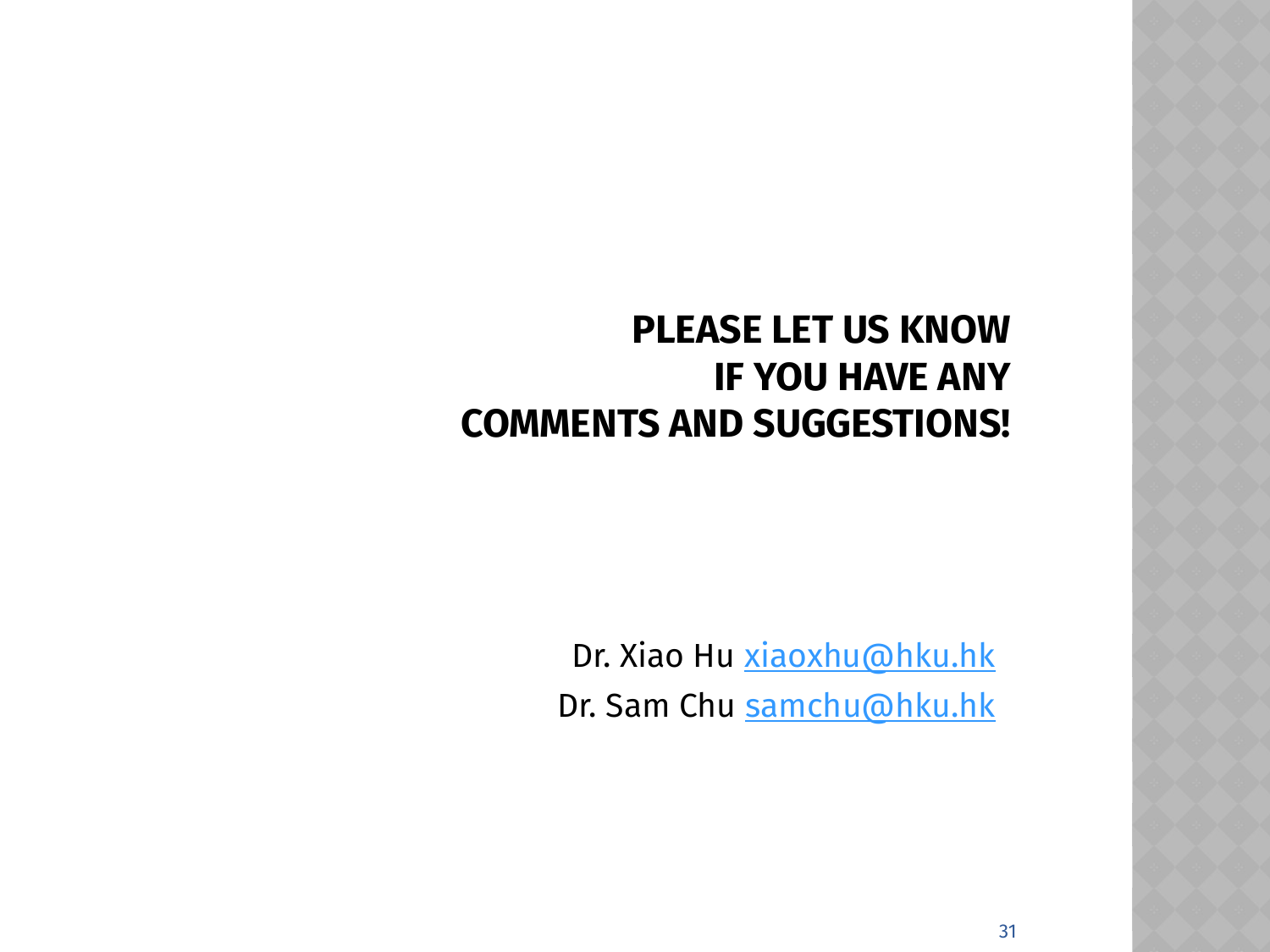

# Please let us know if you have any comments and suggestions!
Dr. Xiao Hu xiaoxhu@hku.hk
Dr. Sam Chu samchu@hku.hk
31